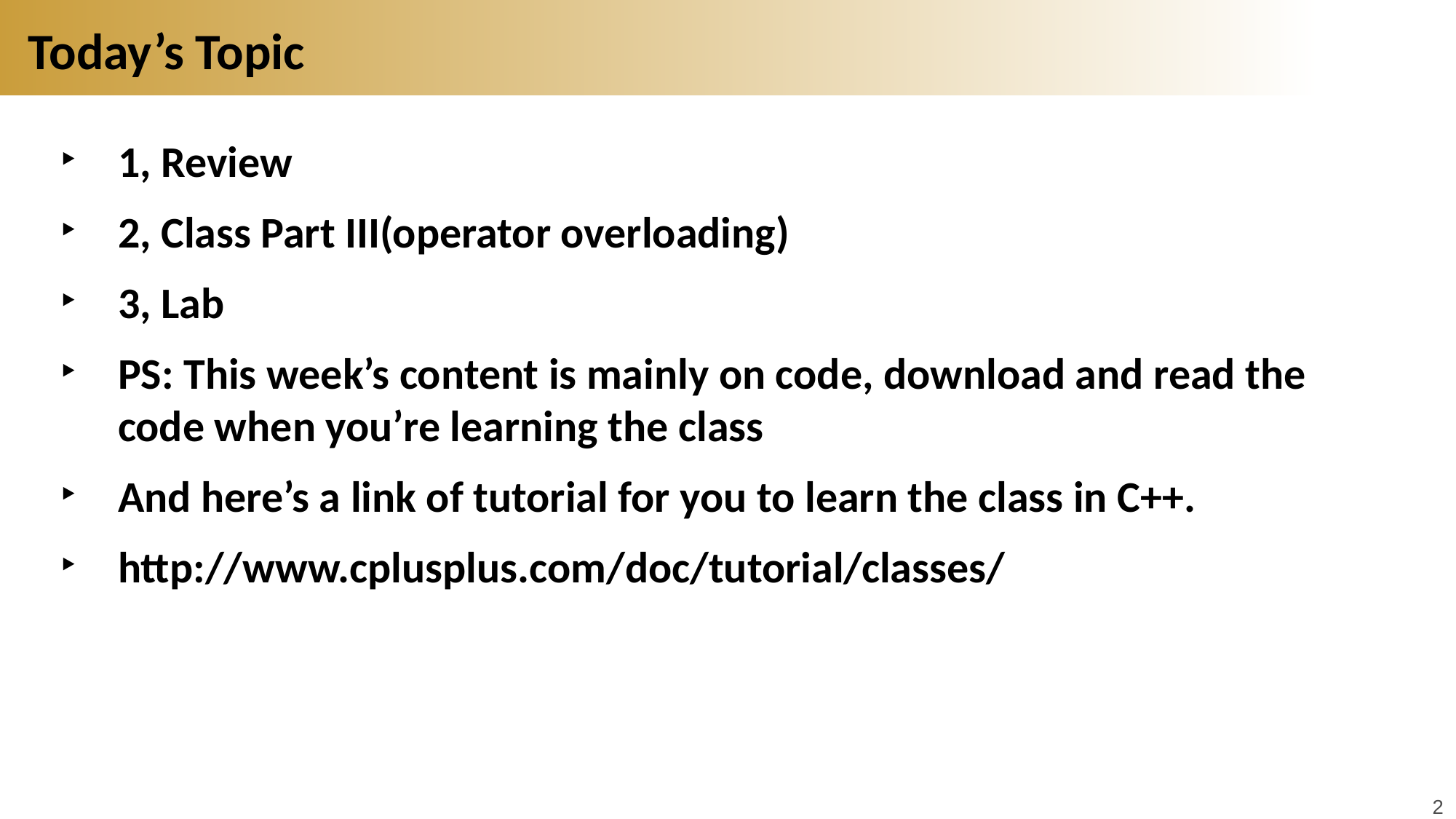

# Today’s Topic
1, Review
2, Class Part III(operator overloading)
3, Lab
PS: This week’s content is mainly on code, download and read the code when you’re learning the class
And here’s a link of tutorial for you to learn the class in C++.
http://www.cplusplus.com/doc/tutorial/classes/

2